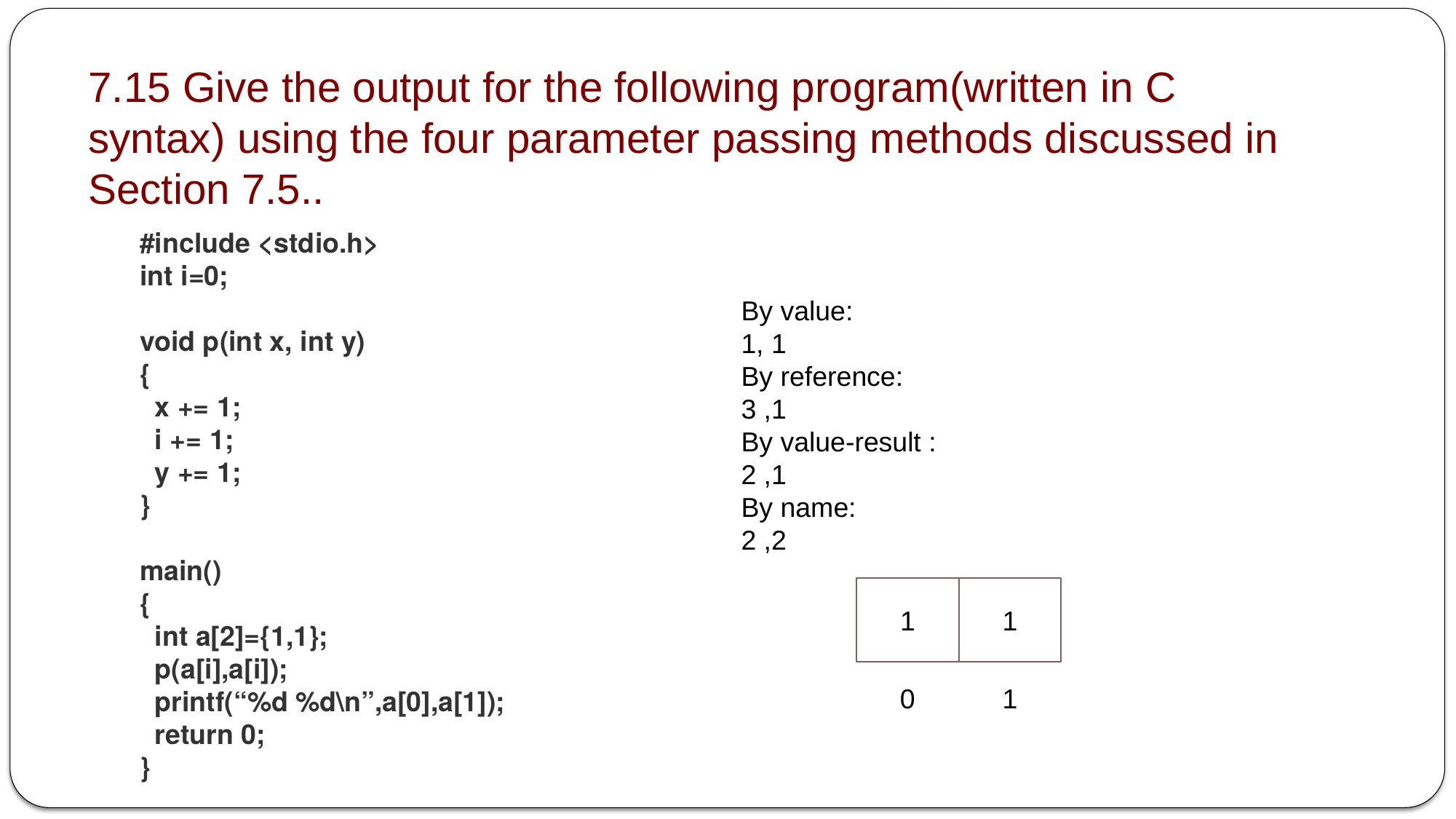

7.15 Give the output for the following program(written in C syntax) using the four parameter passing methods discussed in Section 7.5..
#include <stdio.h>
int i=0;

void p(int x, int y)
{
  x += 1;
  i += 1;
  y += 1;
}

main()
{
  int a[2]={1,1};
  p(a[i],a[i]);
  printf(“%d %d\n”,a[0],a[1]);
  return 0;
}
By value:
1, 1
By reference:
3 ,1
By value-result :
2 ,1
By name:
2 ,2
1
1
1
0